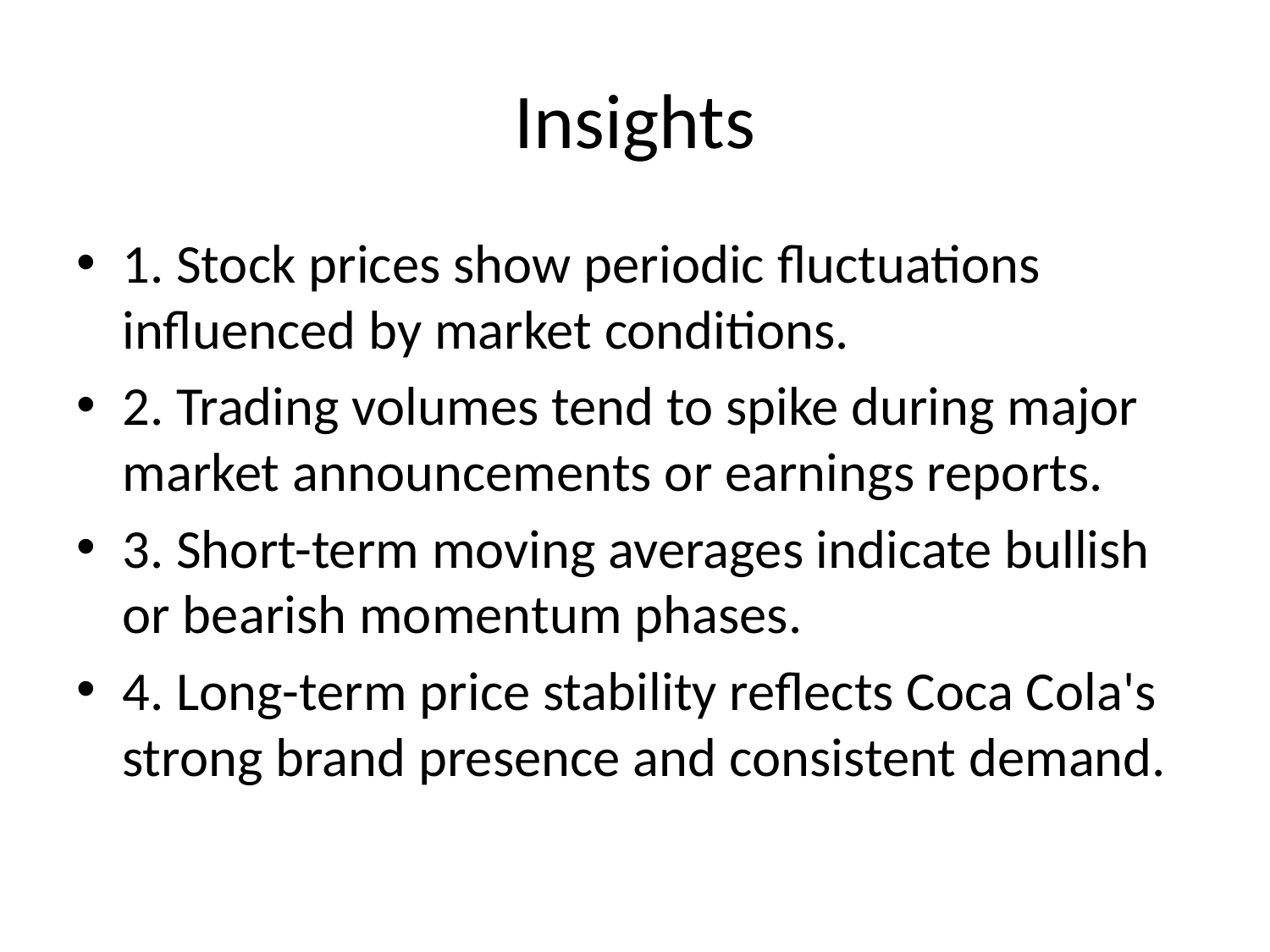

# Insights
1. Stock prices show periodic fluctuations influenced by market conditions.
2. Trading volumes tend to spike during major market announcements or earnings reports.
3. Short-term moving averages indicate bullish or bearish momentum phases.
4. Long-term price stability reflects Coca Cola's strong brand presence and consistent demand.